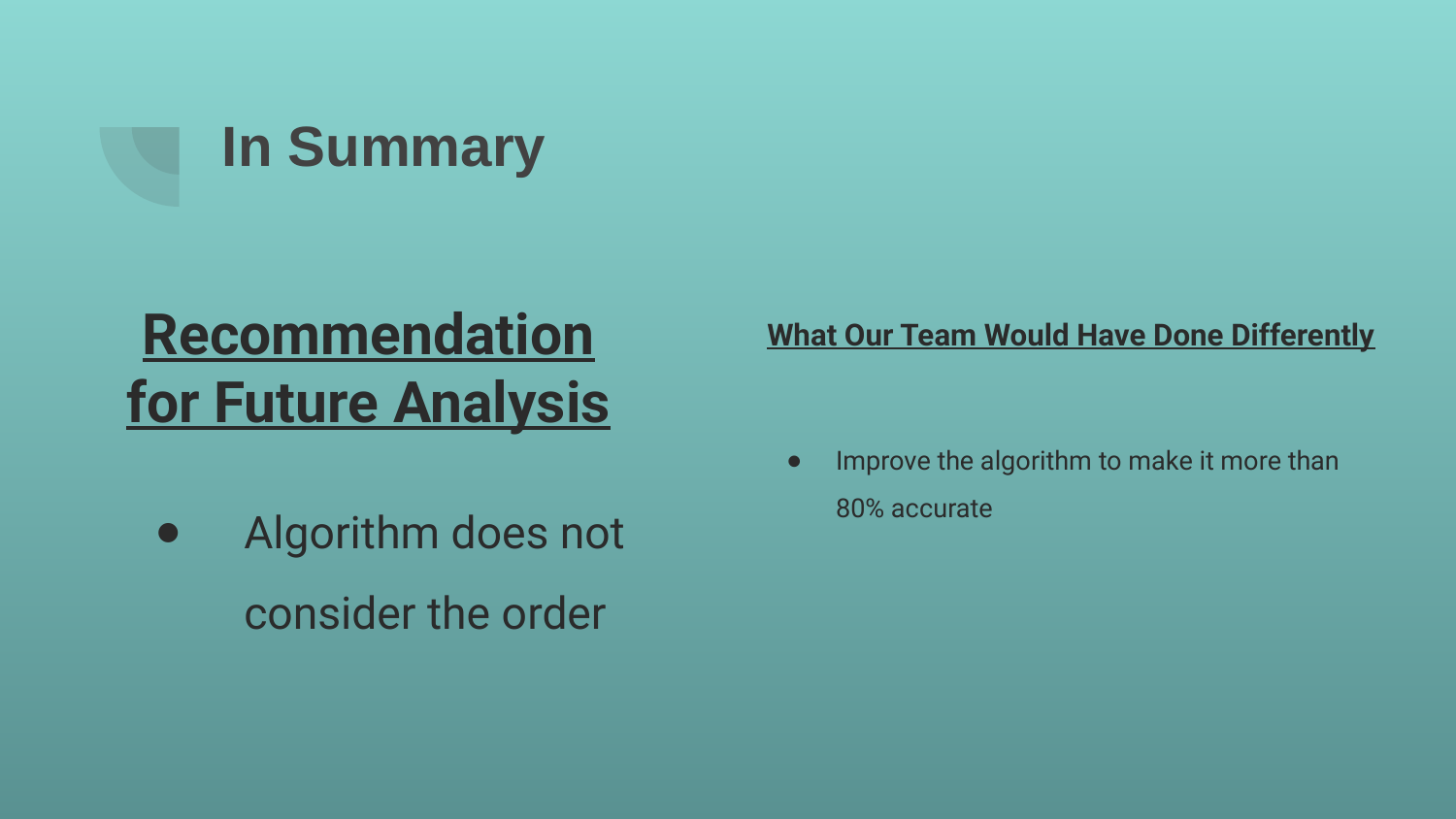

# In Summary
Recommendation for Future Analysis
Algorithm does not consider the order

What Our Team Would Have Done Differently
Improve the algorithm to make it more than 80% accurate